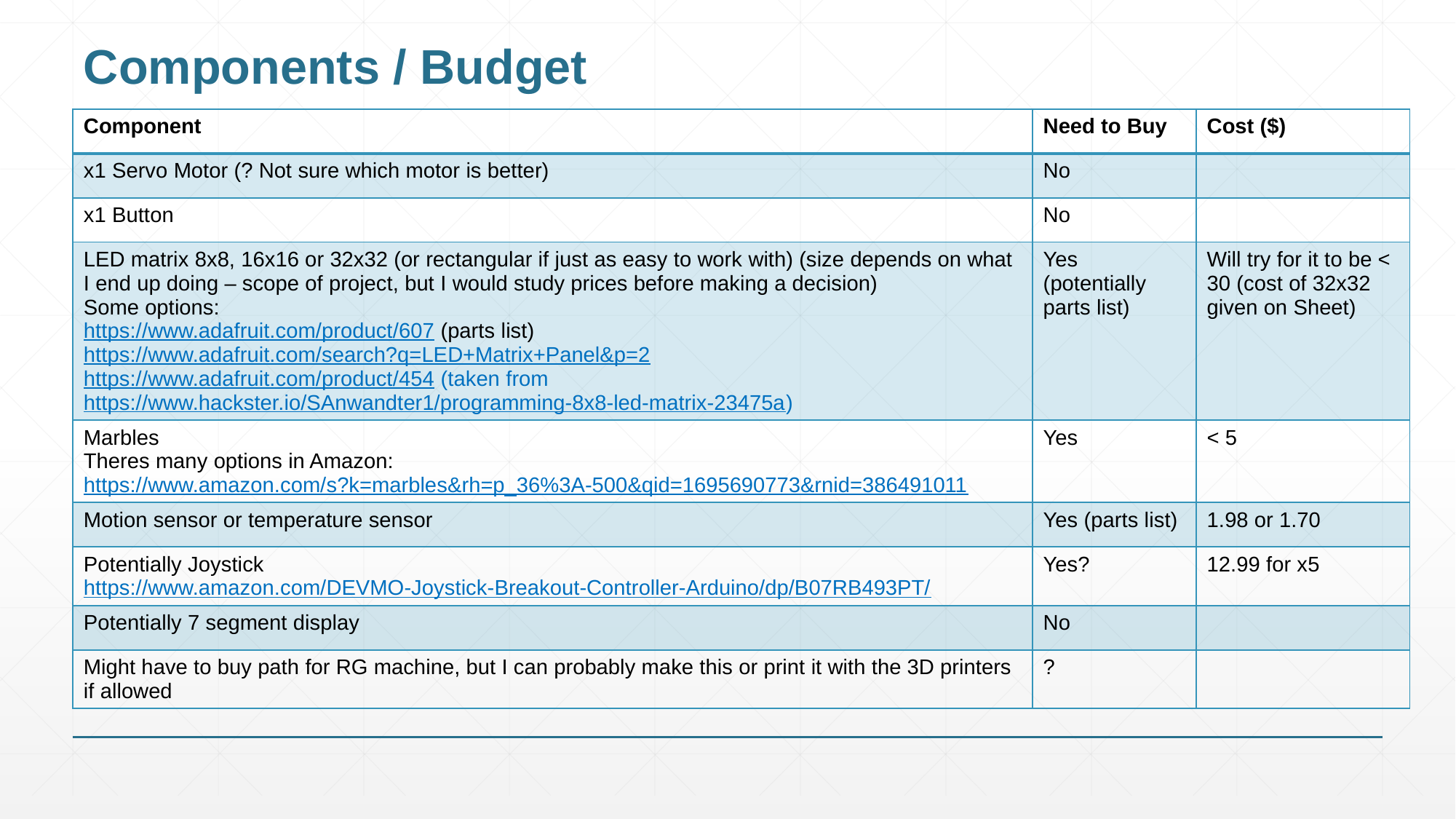

# Components / Budget
| Component | Need to Buy | Cost ($) |
| --- | --- | --- |
| x1 Servo Motor (? Not sure which motor is better) | No |  |
| x1 Button | No |  |
| LED matrix 8x8, 16x16 or 32x32 (or rectangular if just as easy to work with) (size depends on what I end up doing – scope of project, but I would study prices before making a decision) Some options: https://www.adafruit.com/product/607 (parts list) https://www.adafruit.com/search?q=LED+Matrix+Panel&p=2 https://www.adafruit.com/product/454 (taken from https://www.hackster.io/SAnwandter1/programming-8x8-led-matrix-23475a) | Yes (potentially parts list) | Will try for it to be < 30 (cost of 32x32 given on Sheet) |
| Marbles Theres many options in Amazon: https://www.amazon.com/s?k=marbles&rh=p\_36%3A-500&qid=1695690773&rnid=386491011 | Yes | < 5 |
| Motion sensor or temperature sensor | Yes (parts list) | 1.98 or 1.70 |
| Potentially Joystick https://www.amazon.com/DEVMO-Joystick-Breakout-Controller-Arduino/dp/B07RB493PT/ | Yes? | 12.99 for x5 |
| Potentially 7 segment display | No |  |
| Might have to buy path for RG machine, but I can probably make this or print it with the 3D printers if allowed | ? |  |